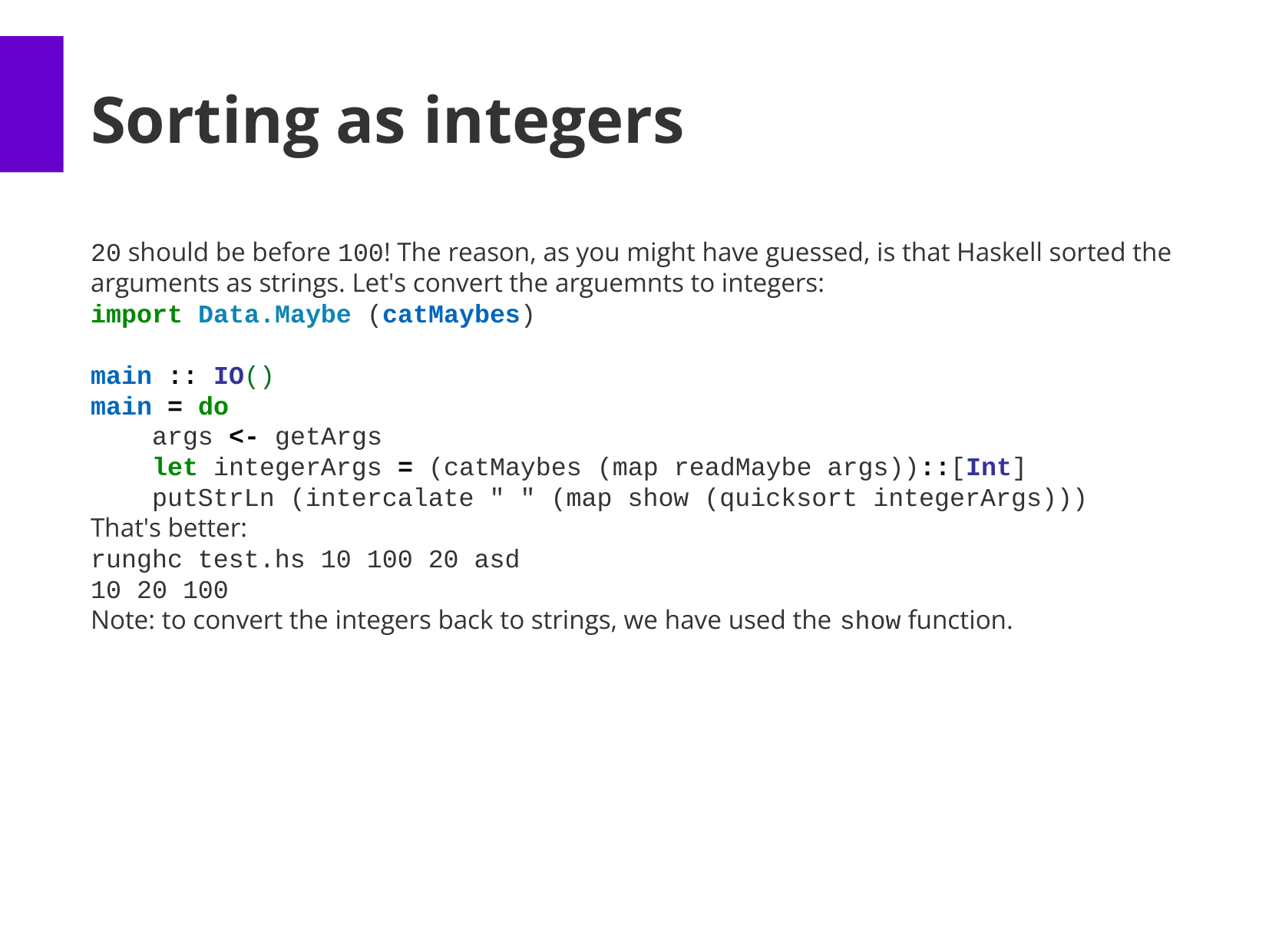

Sorting as integers
20 should be before 100! The reason, as you might have guessed, is that Haskell sorted the arguments as strings. Let's convert the arguemnts to integers:
import Data.Maybe (catMaybes)
main :: IO()
main = do
    args <- getArgs
    let integerArgs = (catMaybes (map readMaybe args))::[Int]
    putStrLn (intercalate " " (map show (quicksort integerArgs)))
That's better:
runghc test.hs 10 100 20 asd
10 20 100
Note: to convert the integers back to strings, we have used the show function.